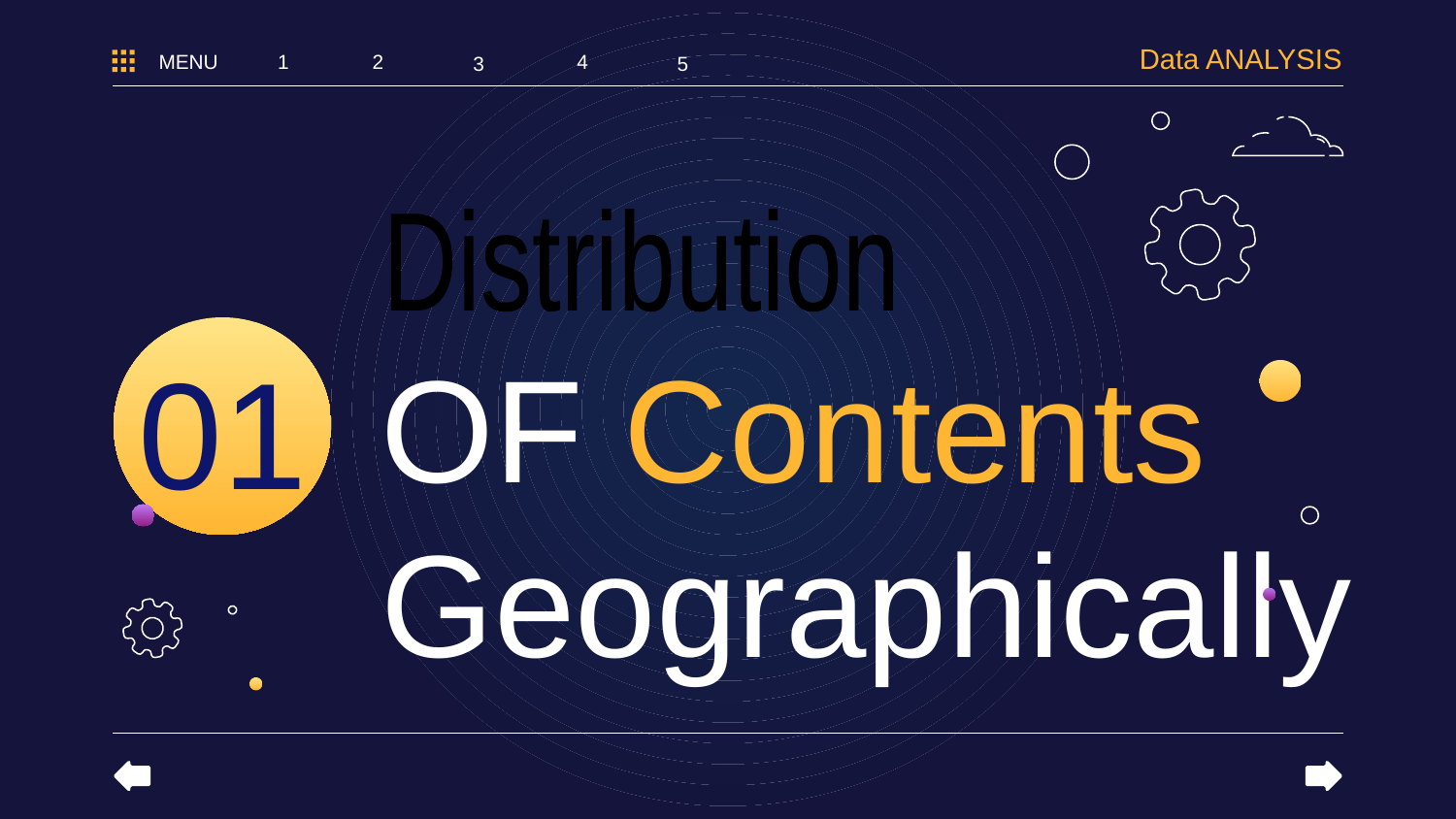

Data ANALYSIS
MENU
1
2
4
5
3

Distribution
# OF Contents Geographically

01